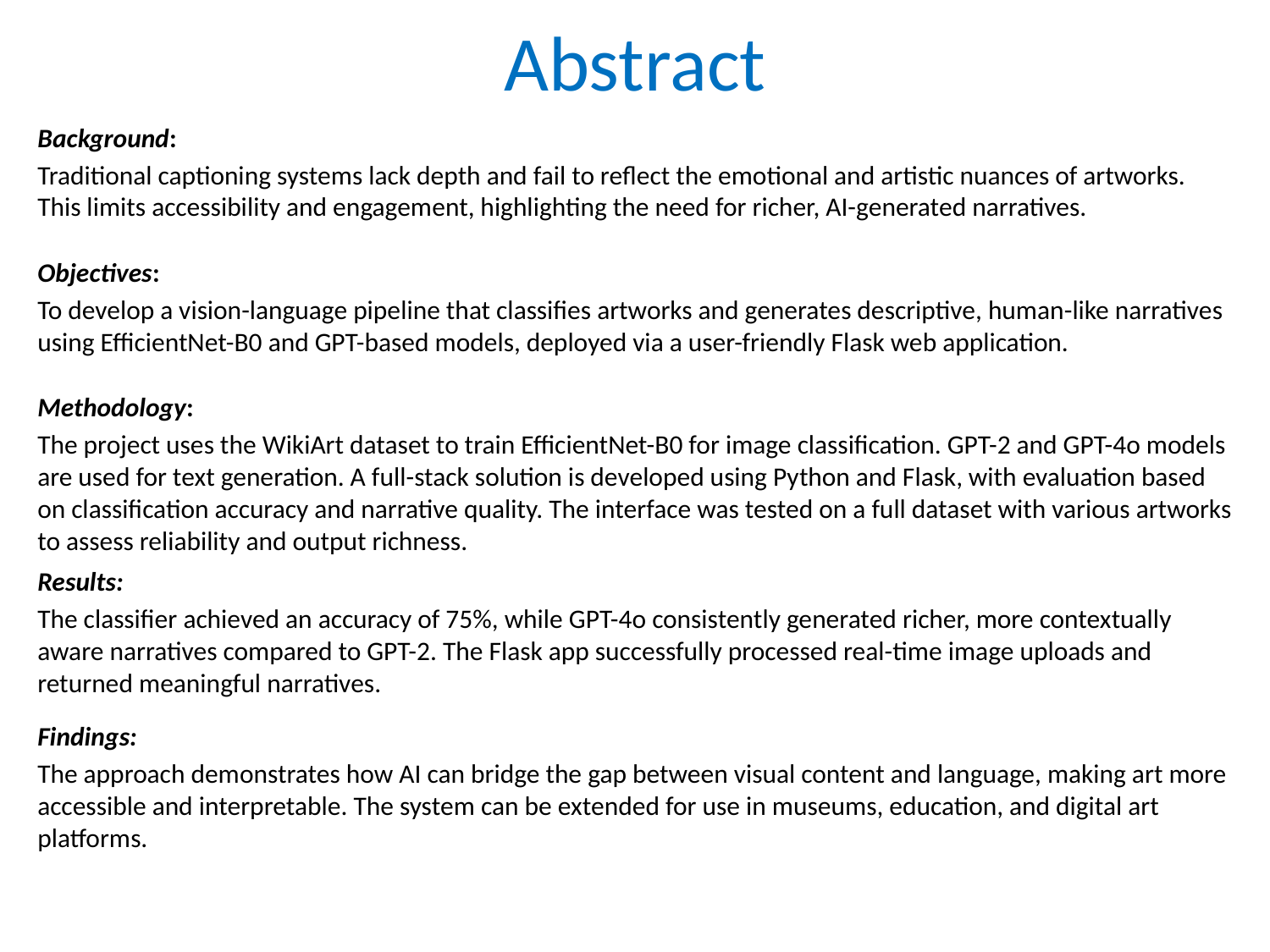

# Abstract
Background:
Traditional captioning systems lack depth and fail to reflect the emotional and artistic nuances of artworks. This limits accessibility and engagement, highlighting the need for richer, AI-generated narratives.

Objectives:
To develop a vision-language pipeline that classifies artworks and generates descriptive, human-like narratives using EfficientNet-B0 and GPT-based models, deployed via a user-friendly Flask web application.

Methodology:
The project uses the WikiArt dataset to train EfficientNet-B0 for image classification. GPT-2 and GPT-4o models are used for text generation. A full-stack solution is developed using Python and Flask, with evaluation based on classification accuracy and narrative quality. The interface was tested on a full dataset with various artworks to assess reliability and output richness.

Results:
The classifier achieved an accuracy of 75%, while GPT-4o consistently generated richer, more contextually aware narratives compared to GPT-2. The Flask app successfully processed real-time image uploads and returned meaningful narratives.

Findings:
The approach demonstrates how AI can bridge the gap between visual content and language, making art more accessible and interpretable. The system can be extended for use in museums, education, and digital art platforms.